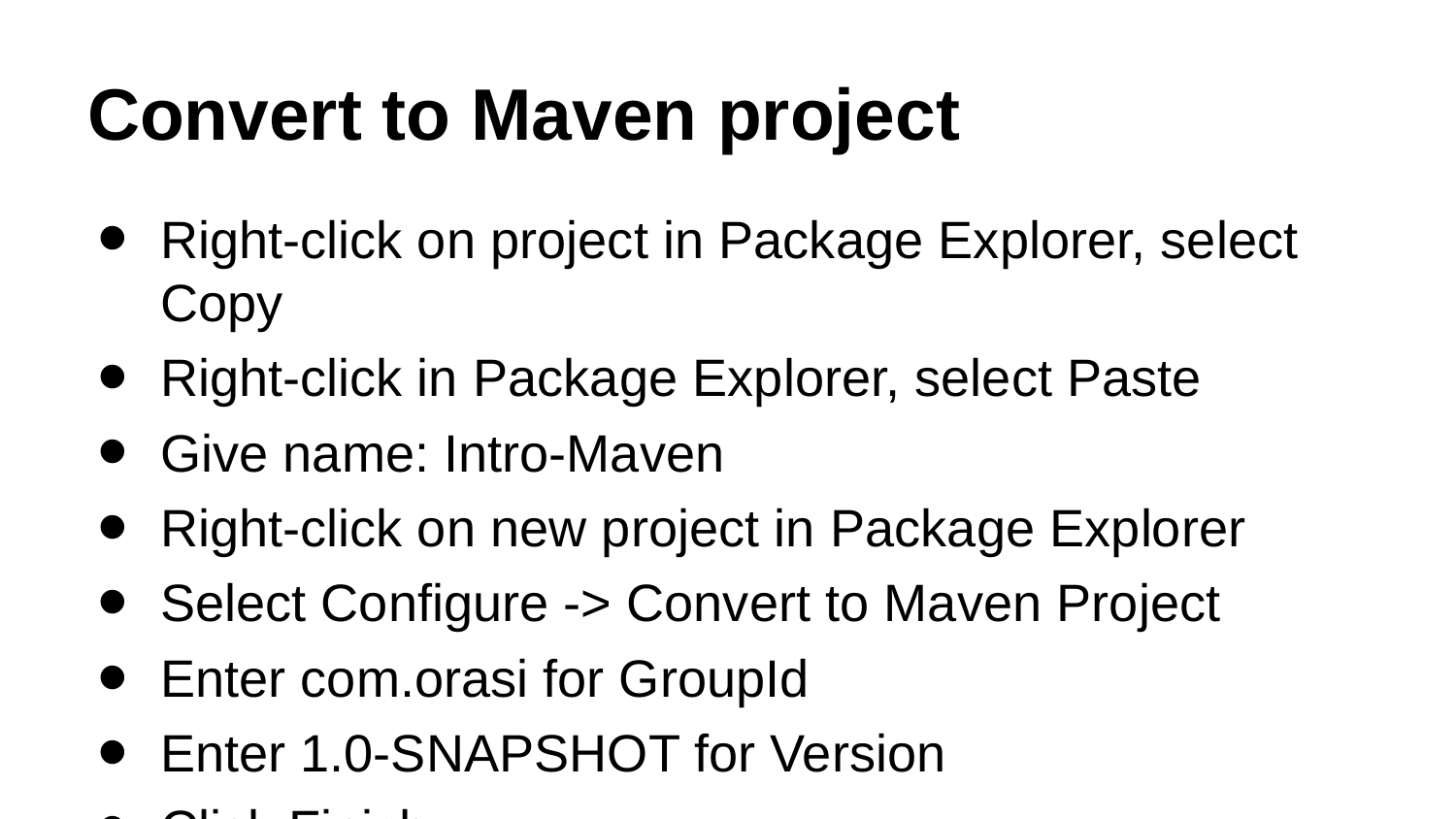

# Convert to Maven project
Right-click on project in Package Explorer, select Copy
Right-click in Package Explorer, select Paste
Give name: Intro-Maven
Right-click on new project in Package Explorer
Select Configure -> Convert to Maven Project
Enter com.orasi for GroupId
Enter 1.0-SNAPSHOT for Version
Click Finish